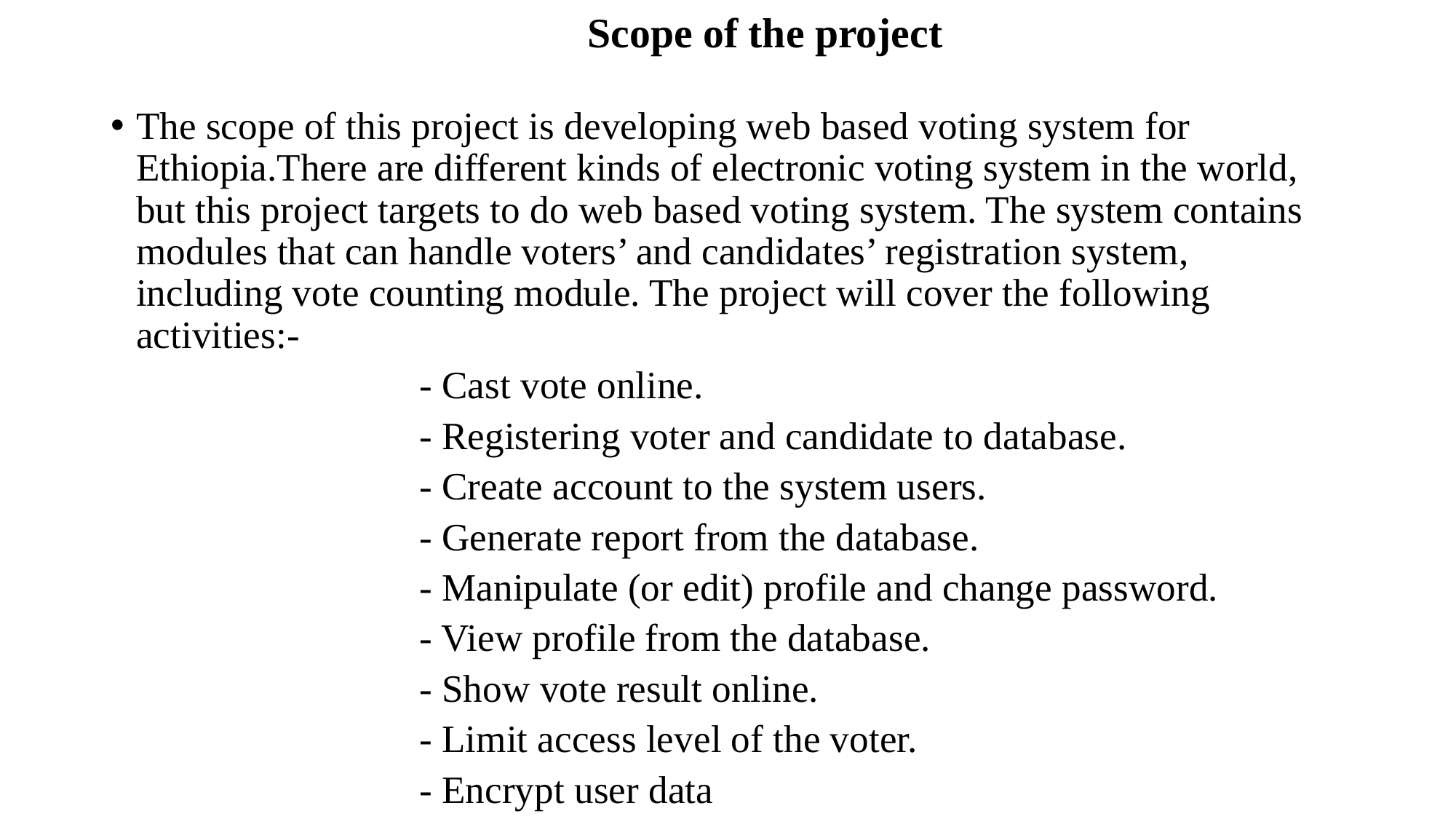

# Scope of the project

The scope of this project is developing web based voting system for Ethiopia.There are different kinds of electronic voting system in the world, but this project targets to do web based voting system. The system contains modules that can handle voters’ and candidates’ registration system, including vote counting module. The project will cover the following activities:-
                                - Cast vote online.
                                - Registering voter and candidate to database.
                                - Create account to the system users.
                                - Generate report from the database.
                                - Manipulate (or edit) profile and change password.
                                - View profile from the database.
                                - Show vote result online.
                                - Limit access level of the voter.
                                - Encrypt user data